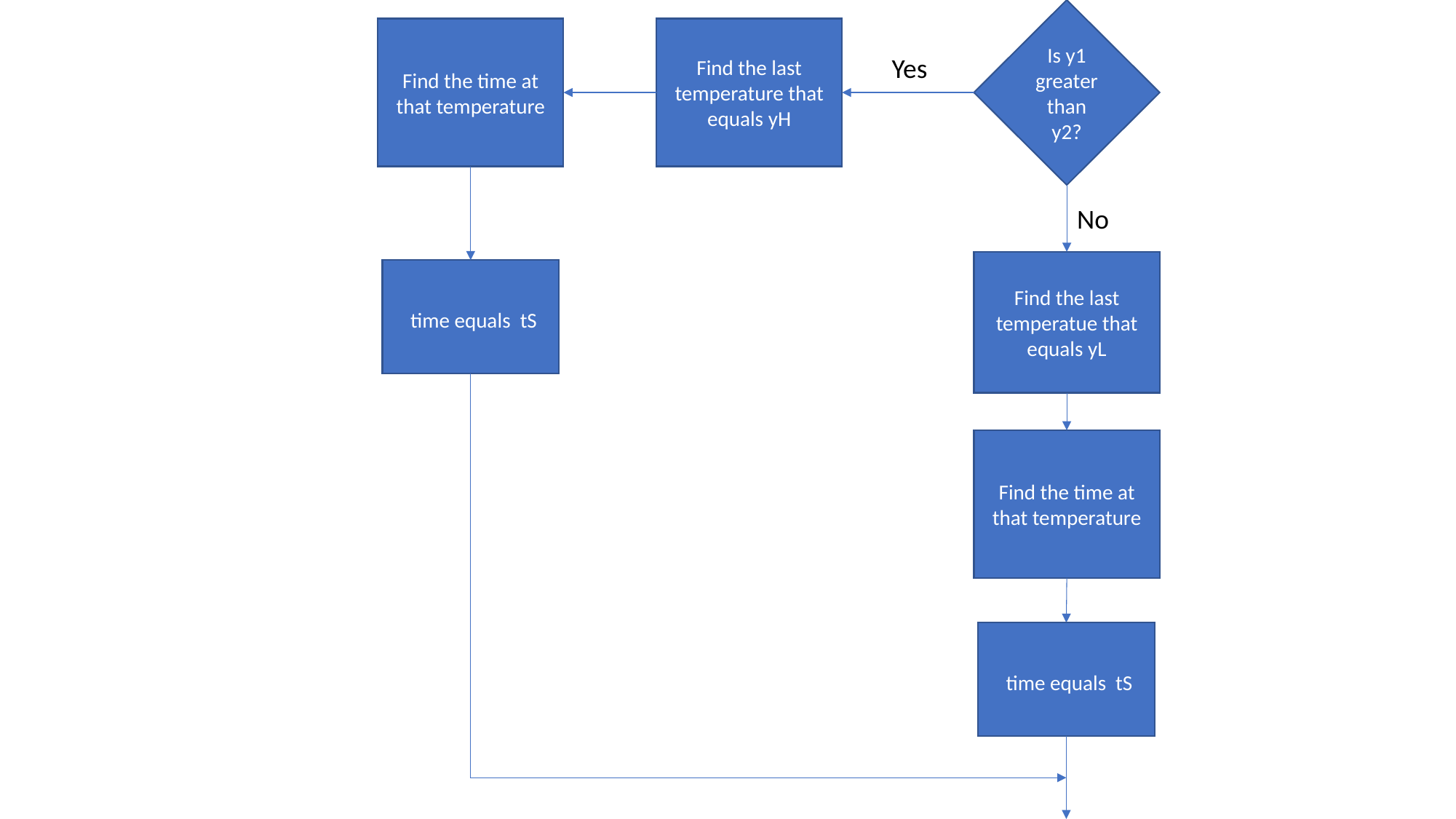

Is y1 greater than y2?
Find the time at that temperature
Find the last temperature that equals yH
Yes
No
Find the last temperatue that equals yL
 time equals  tS
Find the time at that temperature
 time equals  tS